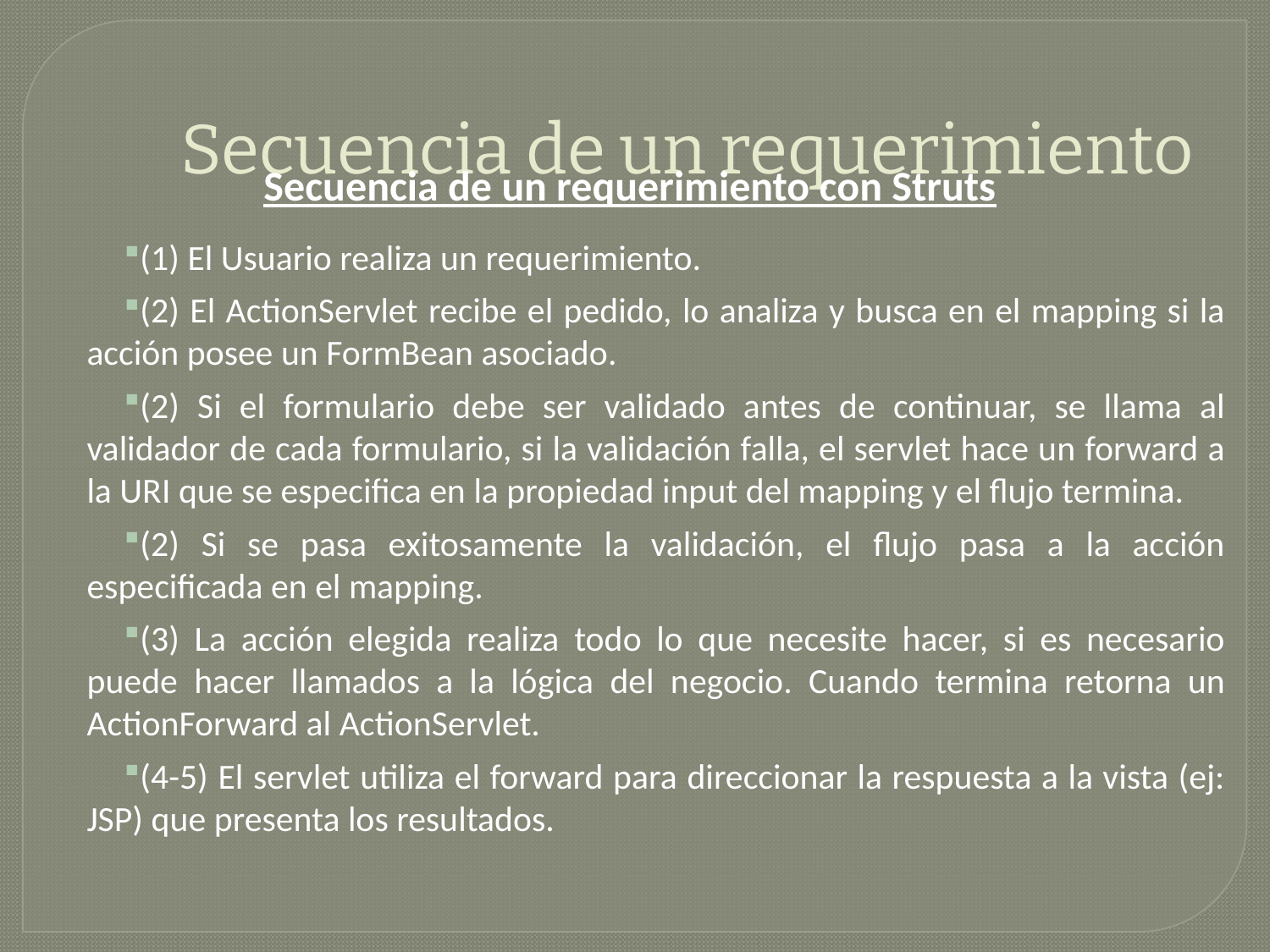

# Secuencia de un requerimiento

Secuencia de un requerimiento con Struts

(1) El Usuario realiza un requerimiento.
(2) El ActionServlet recibe el pedido, lo analiza y busca en el mapping si la acción posee un FormBean asociado.
(2) Si el formulario debe ser validado antes de continuar, se llama al validador de cada formulario, si la validación falla, el servlet hace un forward a la URI que se especifica en la propiedad input del mapping y el flujo termina.
(2) Si se pasa exitosamente la validación, el flujo pasa a la acción especificada en el mapping.
(3) La acción elegida realiza todo lo que necesite hacer, si es necesario puede hacer llamados a la lógica del negocio. Cuando termina retorna un ActionForward al ActionServlet.
(4-5) El servlet utiliza el forward para direccionar la respuesta a la vista (ej: JSP) que presenta los resultados.